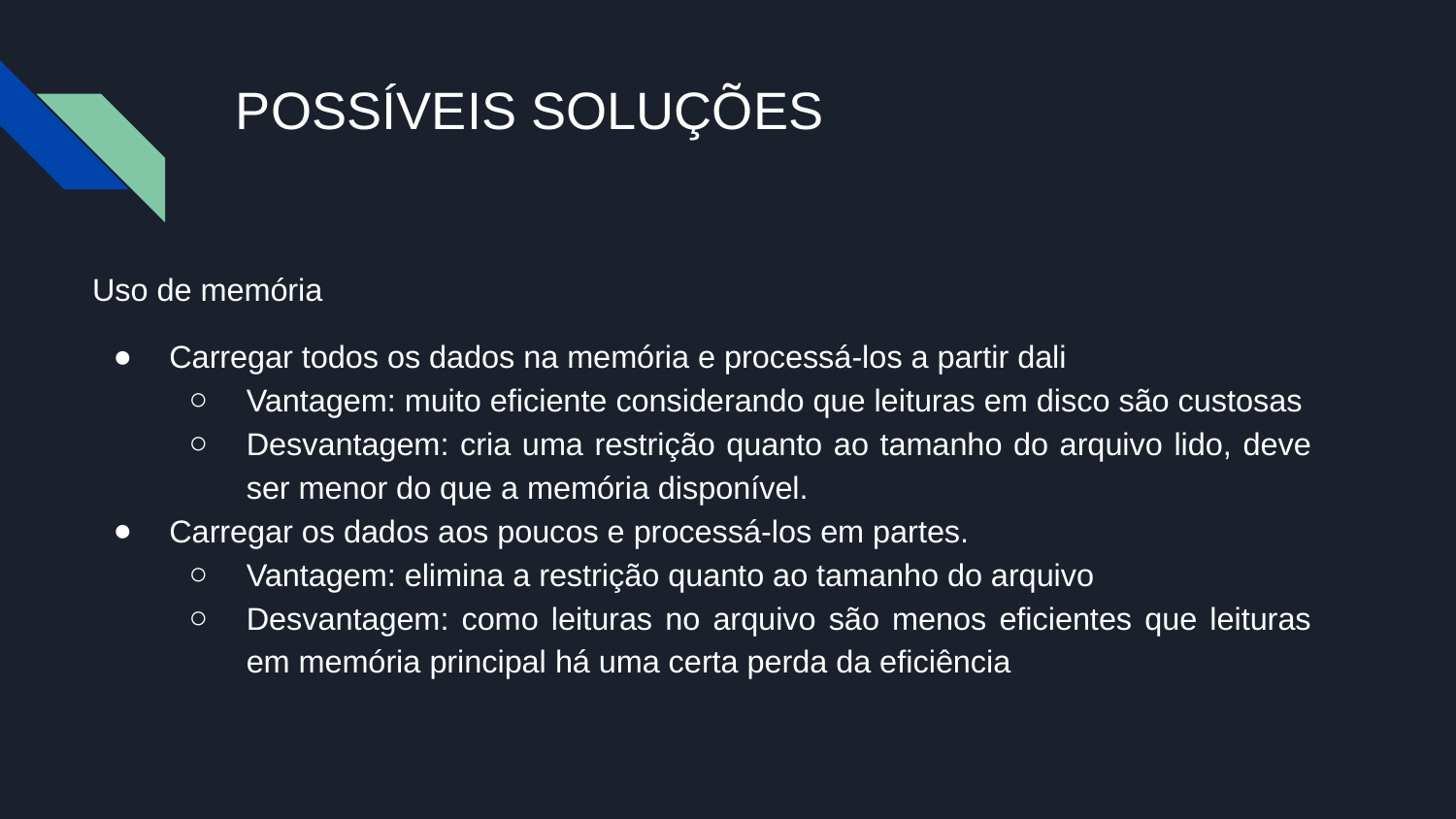

# POSSÍVEIS SOLUÇÕES

Uso de memória
Carregar todos os dados na memória e processá-los a partir dali
Vantagem: muito eficiente considerando que leituras em disco são custosas
Desvantagem: cria uma restrição quanto ao tamanho do arquivo lido, deve ser menor do que a memória disponível.
Carregar os dados aos poucos e processá-los em partes.
Vantagem: elimina a restrição quanto ao tamanho do arquivo
Desvantagem: como leituras no arquivo são menos eficientes que leituras em memória principal há uma certa perda da eficiência